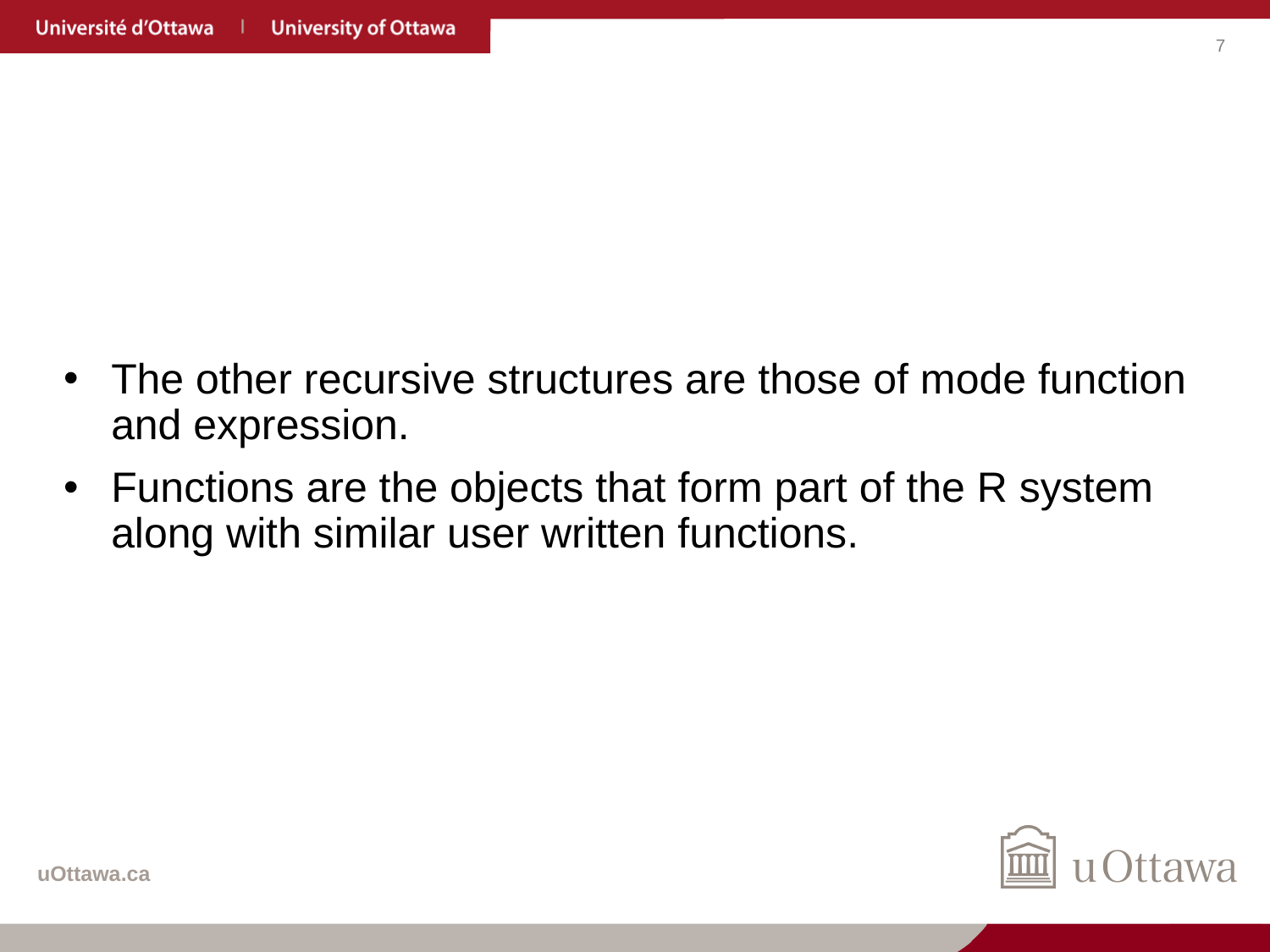

#
The other recursive structures are those of mode function and expression.
Functions are the objects that form part of the R system along with similar user written functions.